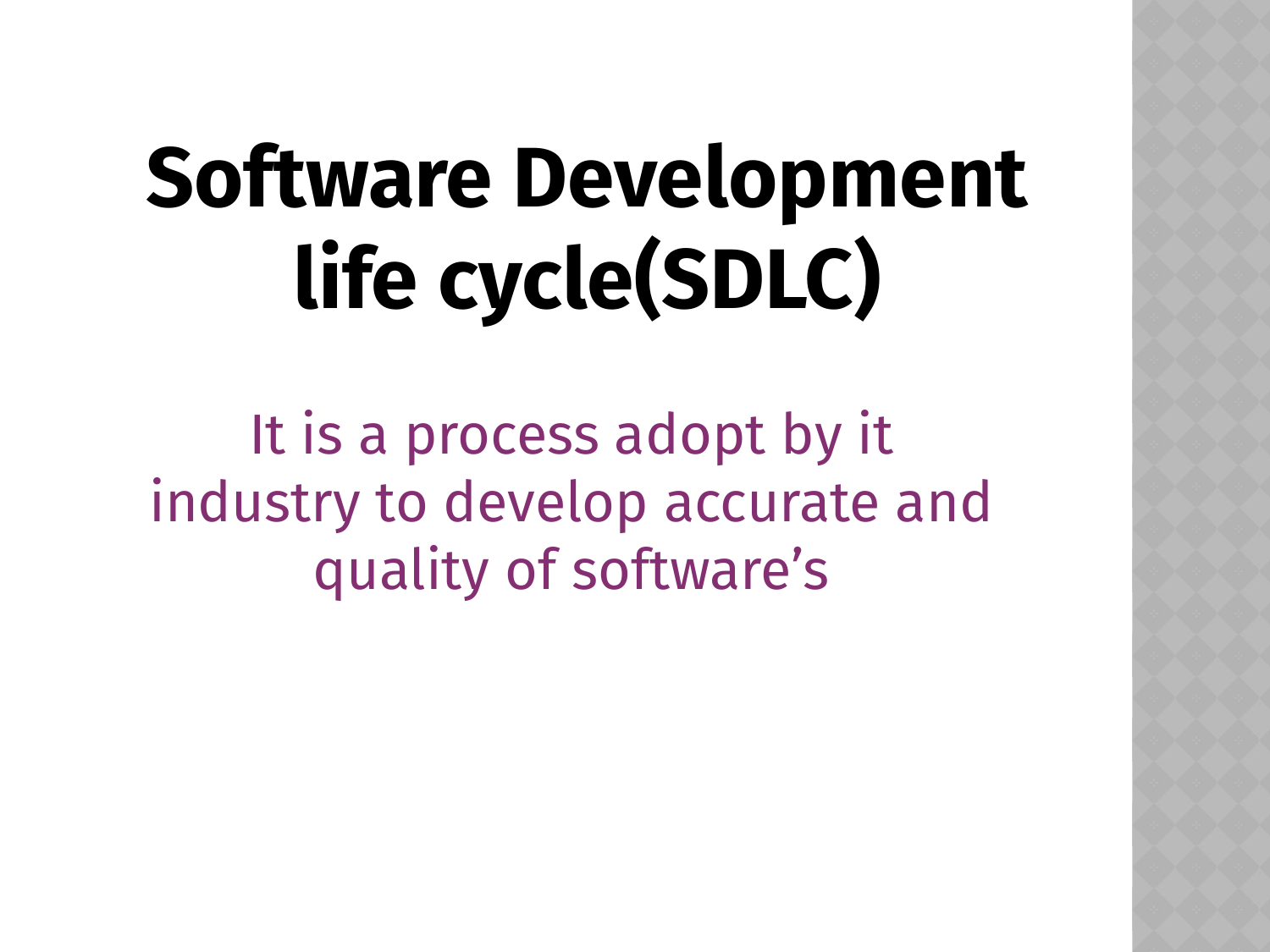

Software Development life cycle(SDLC)
It is a process adopt by it industry to develop accurate and quality of software’s